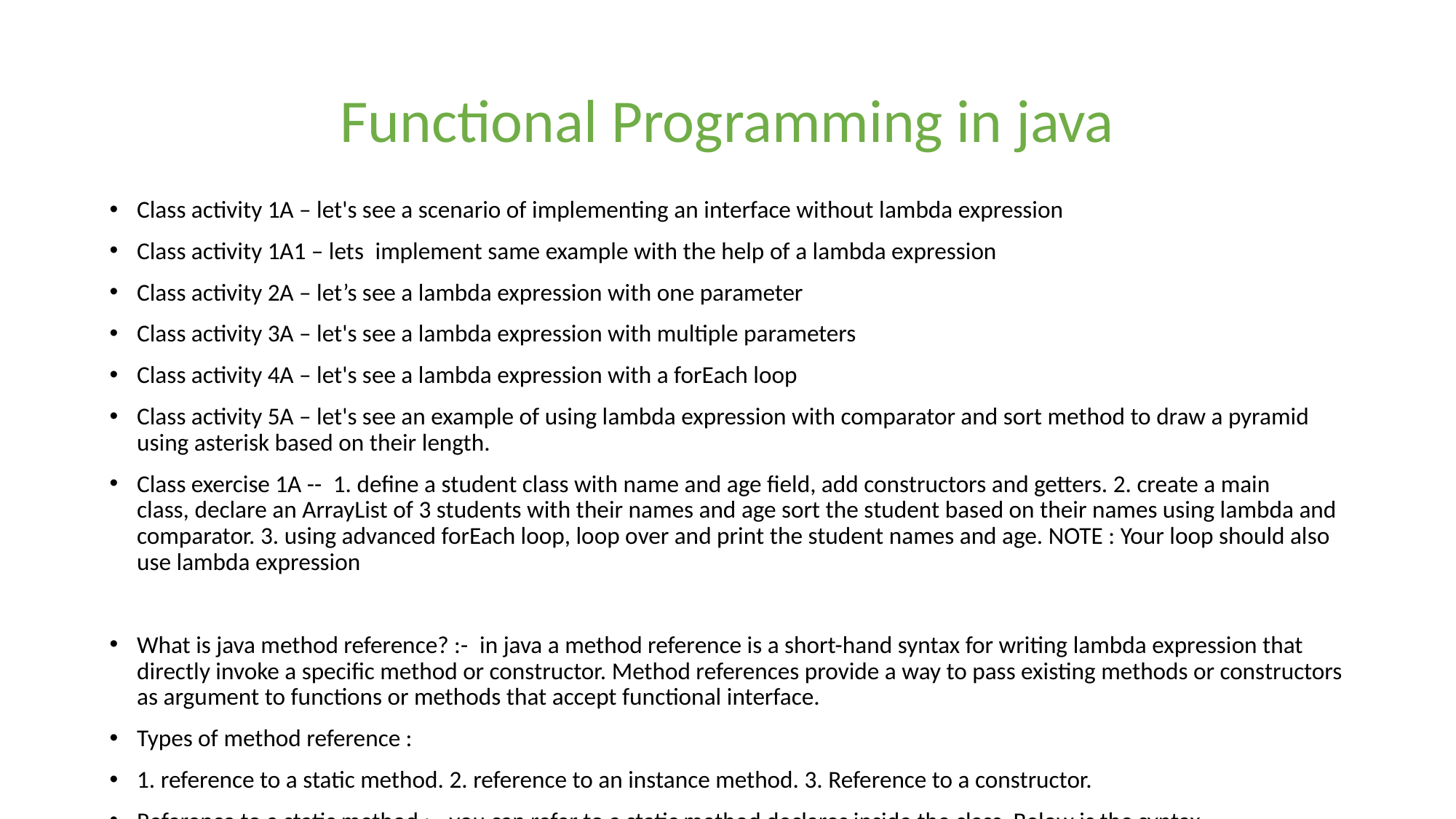

# Functional Programming in java
Class activity 1A – let's see a scenario of implementing an interface without lambda expression
Class activity 1A1 – lets  implement same example with the help of a lambda expression
Class activity 2A – let’s see a lambda expression with one parameter
Class activity 3A – let's see a lambda expression with multiple parameters
Class activity 4A – let's see a lambda expression with a forEach loop
Class activity 5A – let's see an example of using lambda expression with comparator and sort method to draw a pyramid using asterisk based on their length.
Class exercise 1A --  1. define a student class with name and age field, add constructors and getters. 2. create a main class, declare an ArrayList of 3 students with their names and age sort the student based on their names using lambda and comparator. 3. using advanced forEach loop, loop over and print the student names and age. NOTE : Your loop should also use lambda expression

What is java method reference? :-  in java a method reference is a short-hand syntax for writing lambda expression that directly invoke a specific method or constructor. Method references provide a way to pass existing methods or constructors as argument to functions or methods that accept functional interface.
Types of method reference :
1. reference to a static method. 2. reference to an instance method. 3. Reference to a constructor.
Reference to a static method :-  you can refer to a static method declares inside the class. Below is the syntax
ContainingClass::staticMethod
Class activity 6A – let's see how to reference static method
2. reference to an instance method :- like static method, you can refer instance methods also. Below is the syntax
ContainingObject::instanceMethodName
Class activity 7A – let's see how to reference instance method